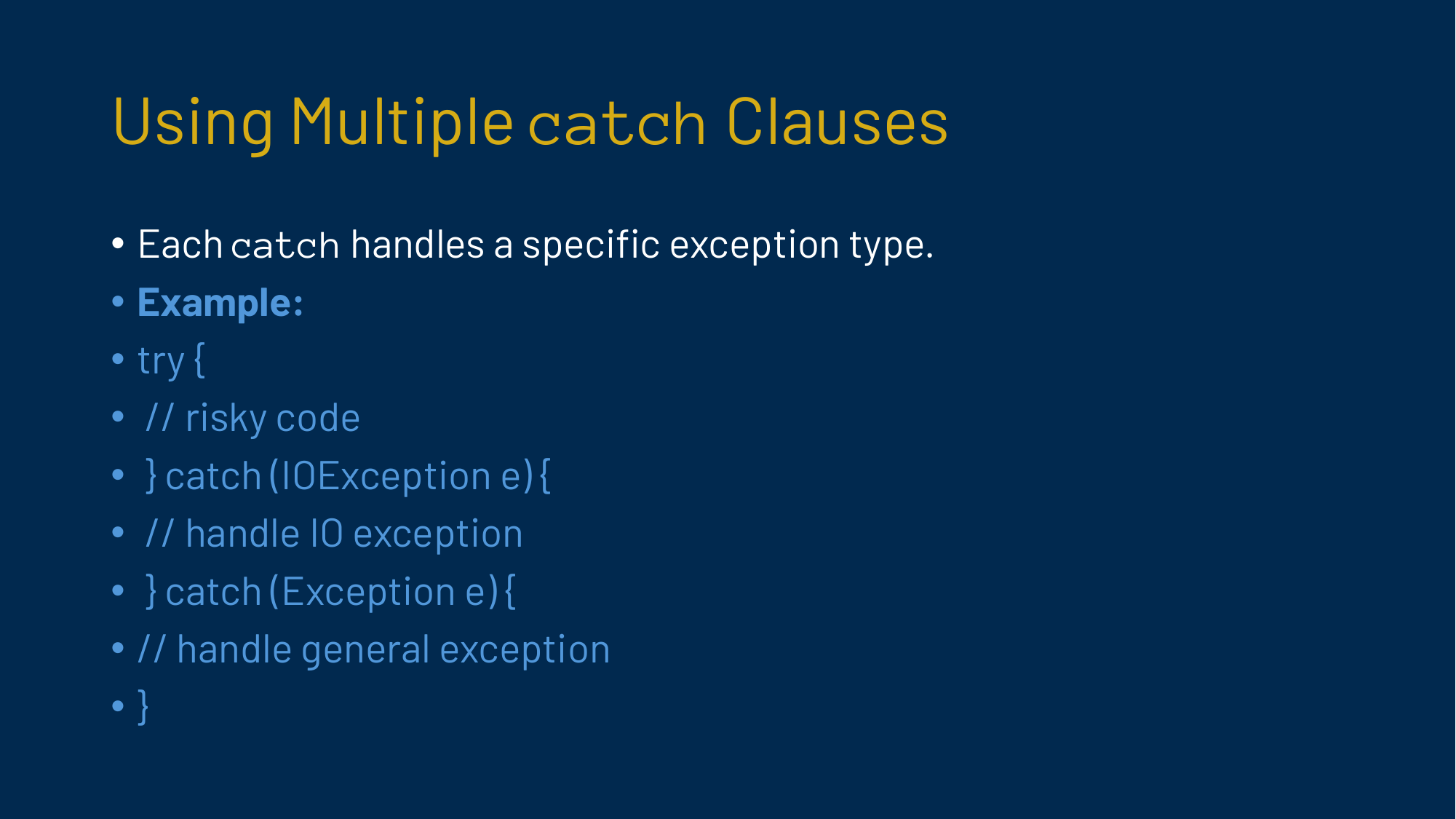

# Using Multiple catch Clauses
Each catch handles a specific exception type.
Example:
try {
 // risky code
 } catch (IOException e) {
 // handle IO exception
 } catch (Exception e) {
// handle general exception
}